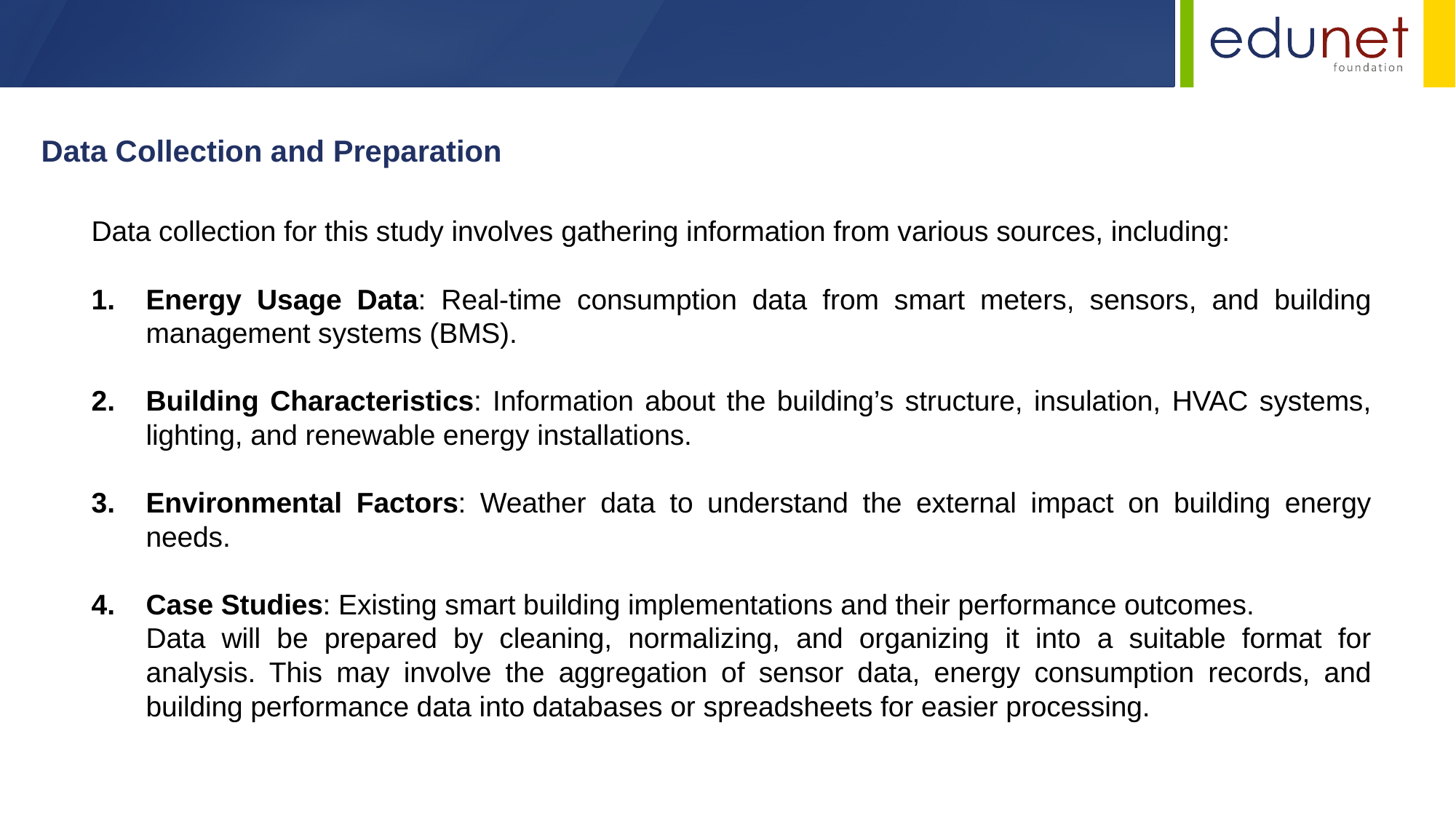

Data Collection and Preparation
Data collection for this study involves gathering information from various sources, including:

Energy Usage Data: Real-time consumption data from smart meters, sensors, and building management systems (BMS).

Building Characteristics: Information about the building’s structure, insulation, HVAC systems, lighting, and renewable energy installations.

Environmental Factors: Weather data to understand the external impact on building energy needs.

Case Studies: Existing smart building implementations and their performance outcomes.
	Data will be prepared by cleaning, normalizing, and organizing it into a suitable format for analysis. This may involve the aggregation of sensor data, energy consumption records, and building performance data into databases or spreadsheets for easier processing.